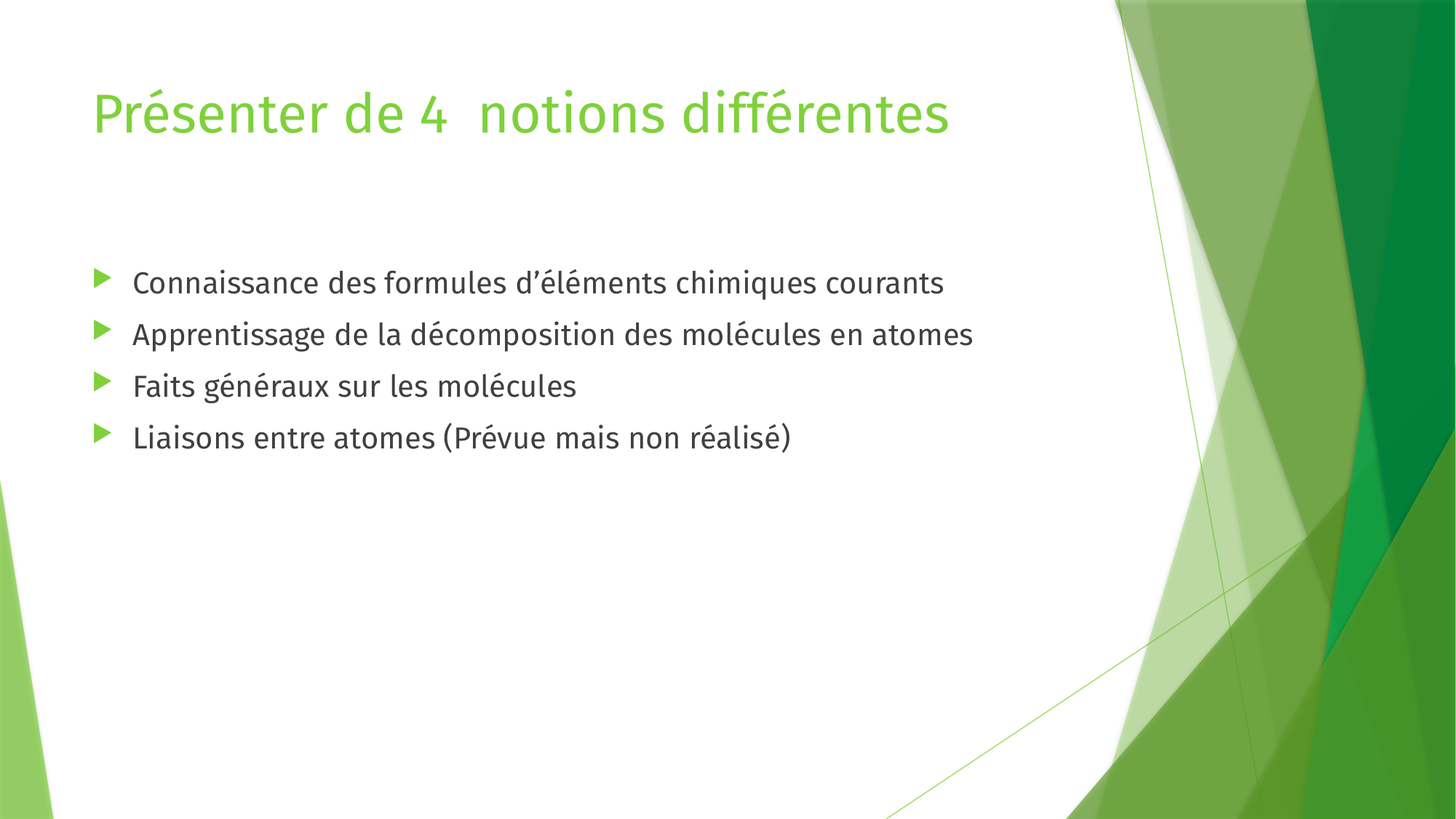

# Présenter de 4  notions différentes
Connaissance des formules d’éléments chimiques courants
Apprentissage de la décomposition des molécules en atomes
Faits généraux sur les molécules
Liaisons entre atomes (Prévue mais non réalisé)